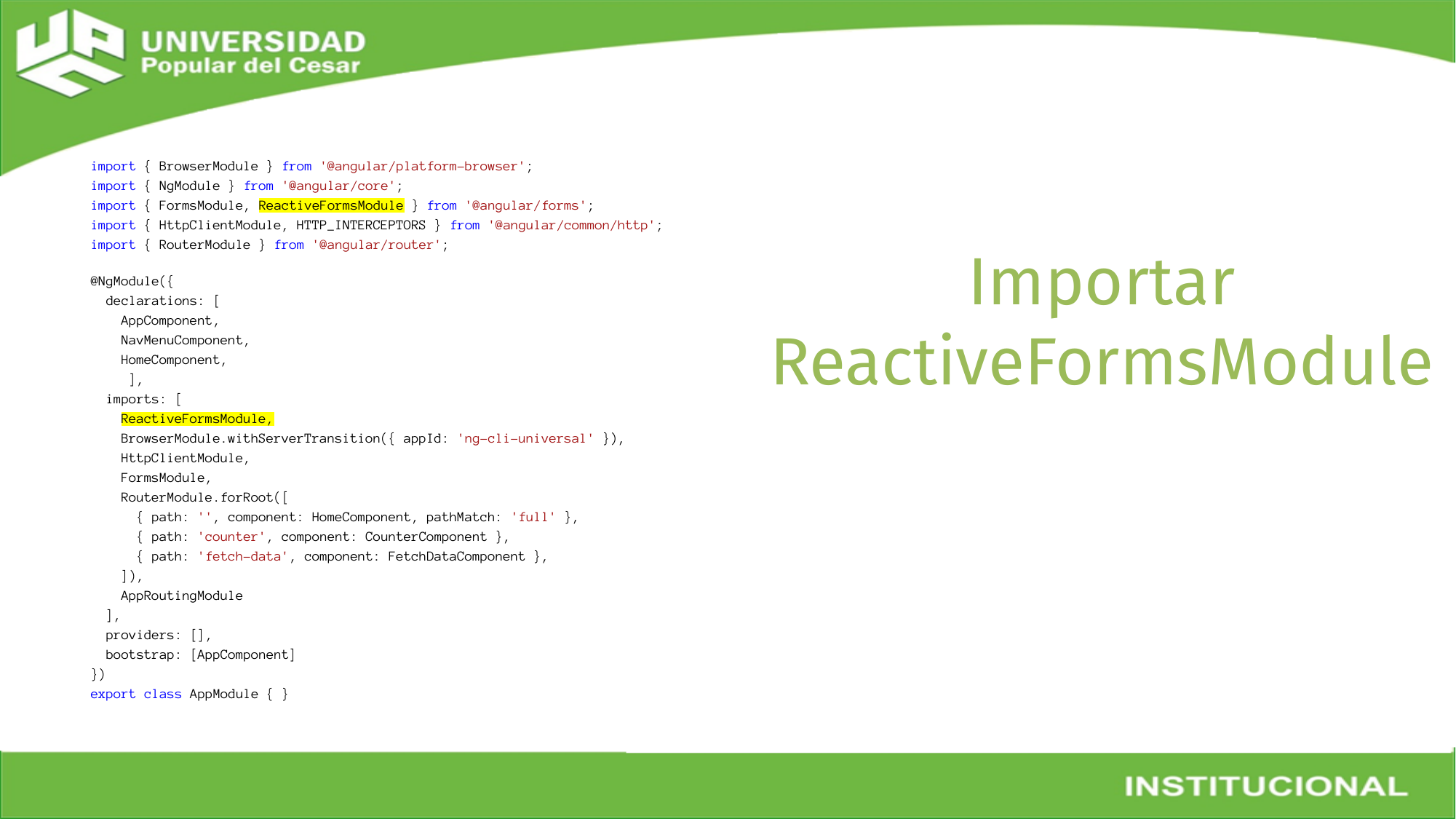

import { BrowserModule } from '@angular/platform-browser';
import { NgModule } from '@angular/core';
import { FormsModule, ReactiveFormsModule } from '@angular/forms';
import { HttpClientModule, HTTP_INTERCEPTORS } from '@angular/common/http';
import { RouterModule } from '@angular/router';
@NgModule({
  declarations: [
    AppComponent,
    NavMenuComponent,
    HomeComponent,
     ],
  imports: [
    ReactiveFormsModule,
    BrowserModule.withServerTransition({ appId: 'ng-cli-universal' }),
    HttpClientModule,
    FormsModule,
    RouterModule.forRoot([
      { path: '', component: HomeComponent, pathMatch: 'full' },
      { path: 'counter', component: CounterComponent },
      { path: 'fetch-data', component: FetchDataComponent },
    ]),
    AppRoutingModule
  ],
  providers: [],
  bootstrap: [AppComponent]
})
export class AppModule { }

# Importar ReactiveFormsModule